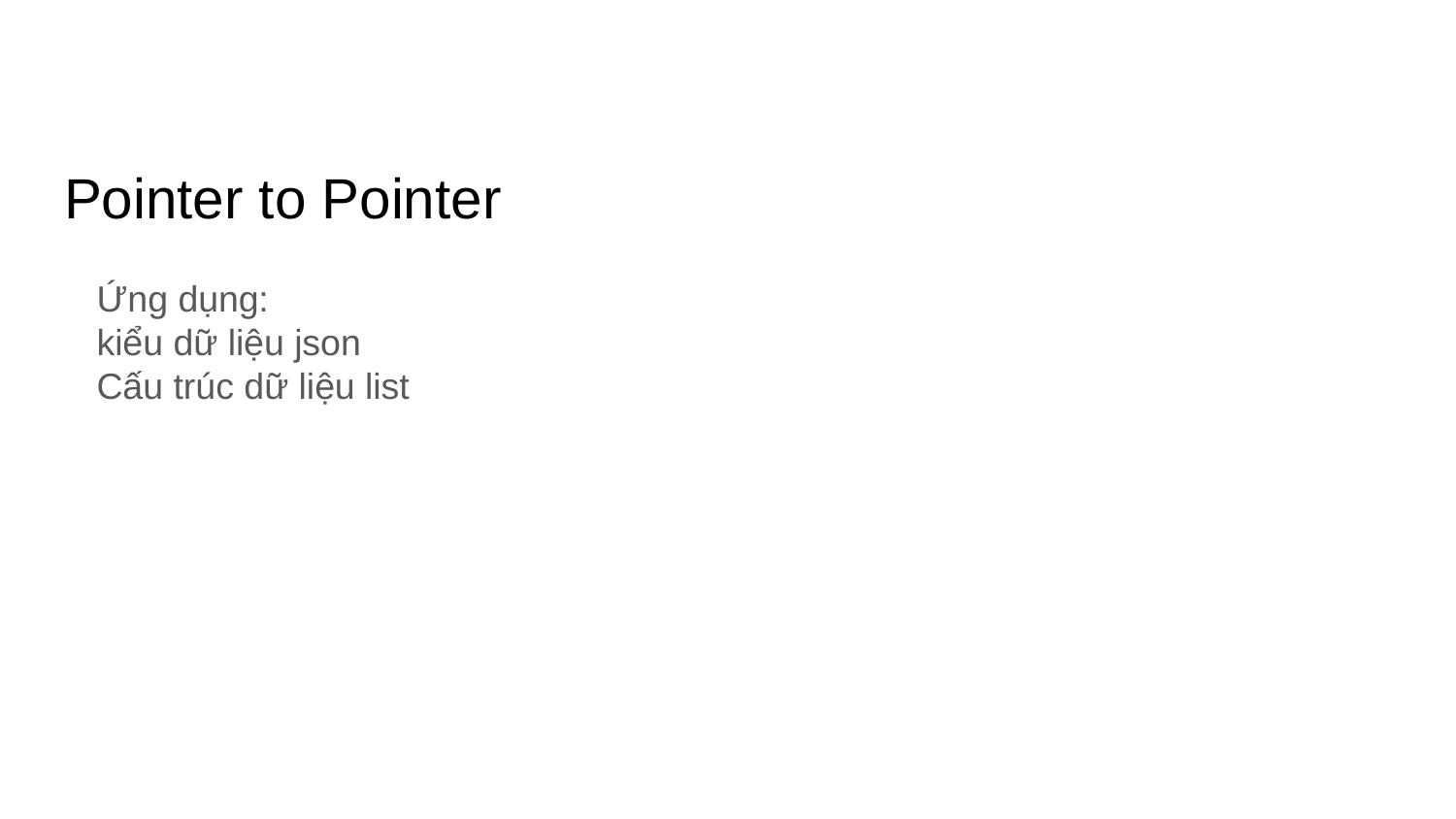

# Pointer to Pointer
Ứng dụng:
kiểu dữ liệu json
Cấu trúc dữ liệu list